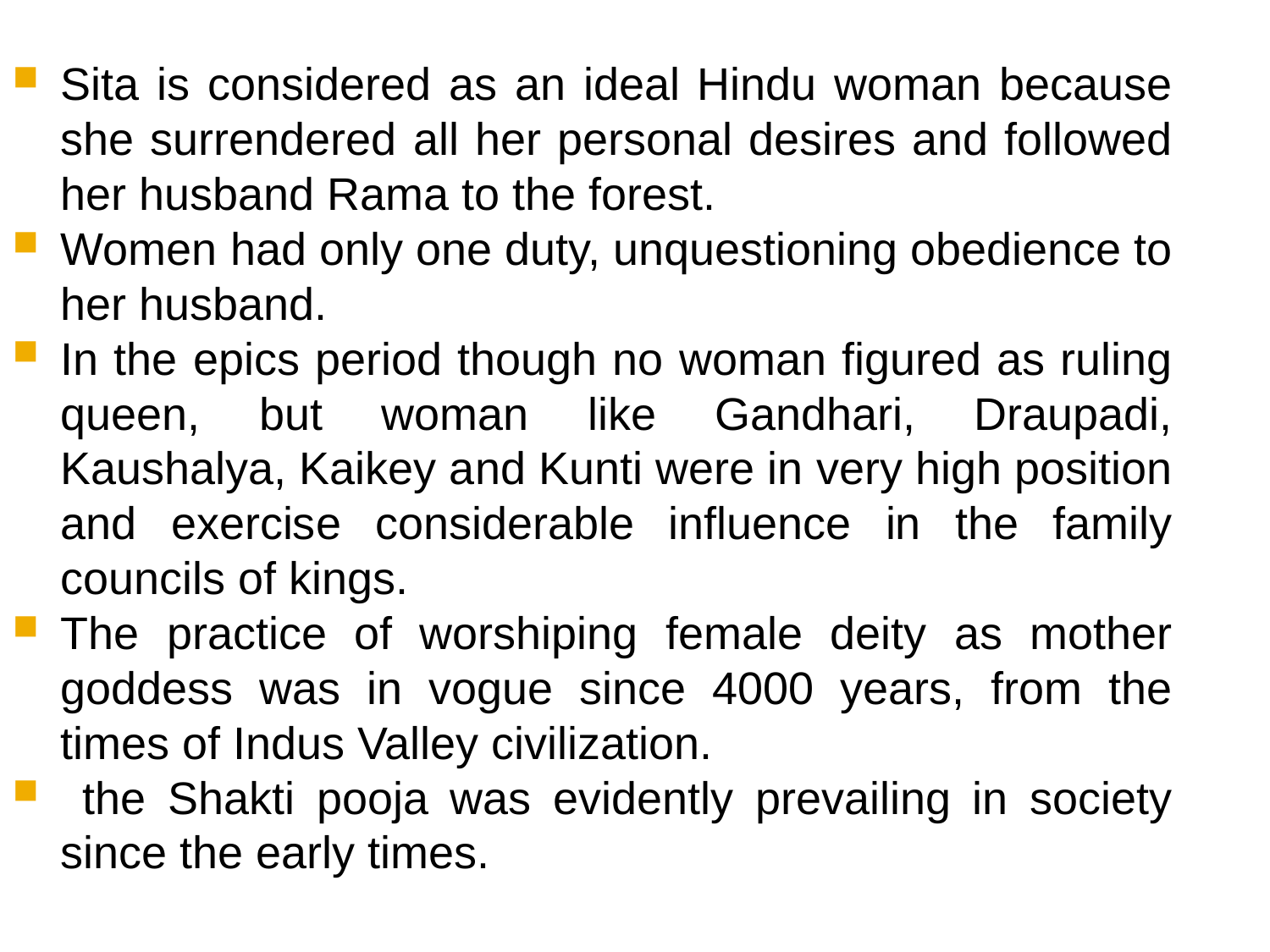

Sita is considered as an ideal Hindu woman because she surrendered all her personal desires and followed her husband Rama to the forest.
Women had only one duty, unquestioning obedience to her husband.
In the epics period though no woman figured as ruling queen, but woman like Gandhari, Draupadi, Kaushalya, Kaikey and Kunti were in very high position and exercise considerable influence in the family councils of kings.
The practice of worshiping female deity as mother goddess was in vogue since 4000 years, from the times of Indus Valley civilization.
 the Shakti pooja was evidently prevailing in society since the early times.